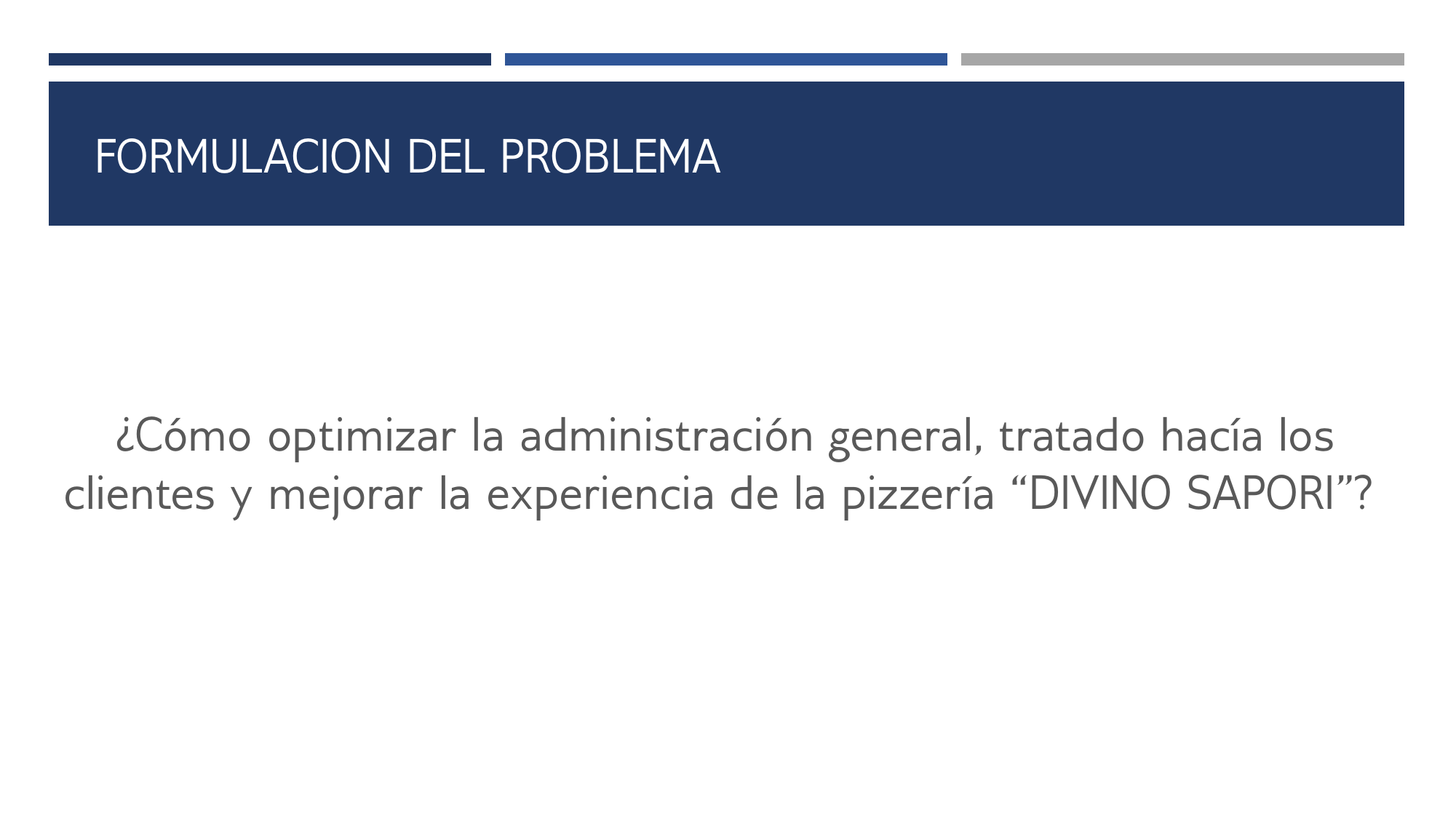

FORMULACION DEL PROBLEMA
¿Cómo optimizar la administración general, tratado hacía los clientes y mejorar la experiencia de la pizzería “DIVINO SAPORI”?